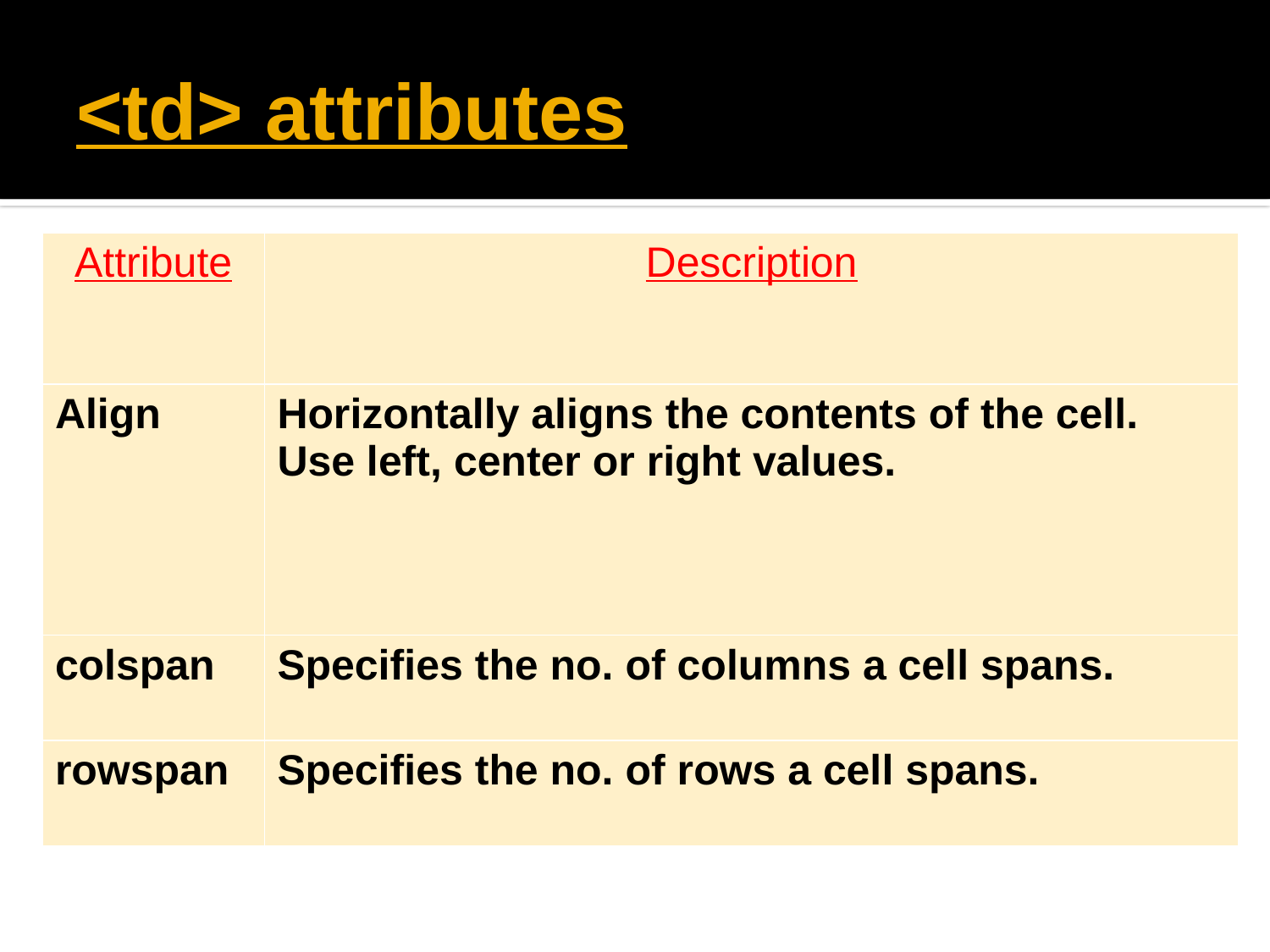

# <td> attributes
| Attribute | Description |
| --- | --- |
| Align | Horizontally aligns the contents of the cell. Use left, center or right values. |
| colspan | Specifies the no. of columns a cell spans. |
| rowspan | Specifies the no. of rows a cell spans. |